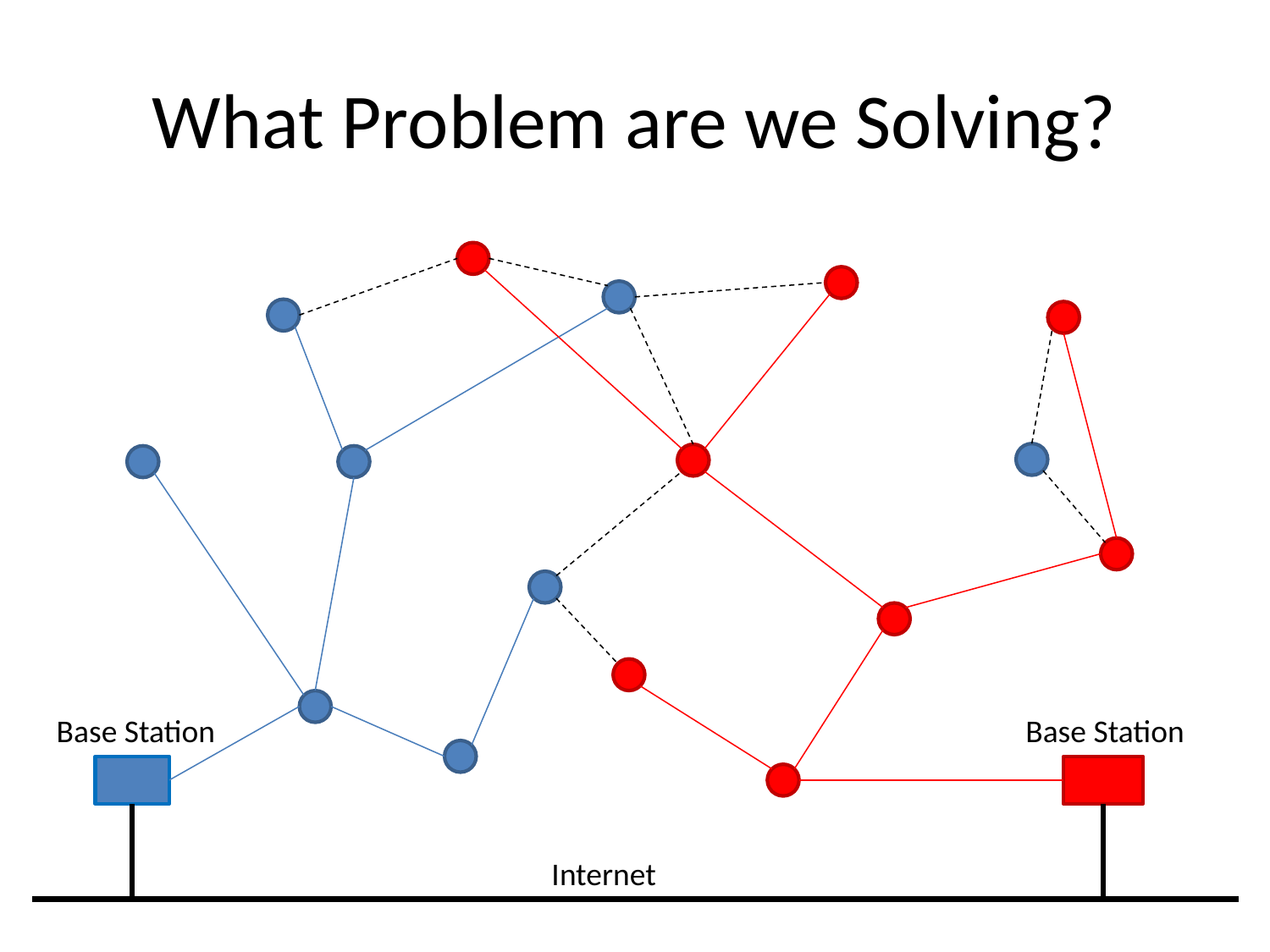

# What Problem are we Solving?

Base Station
Base Station

Internet